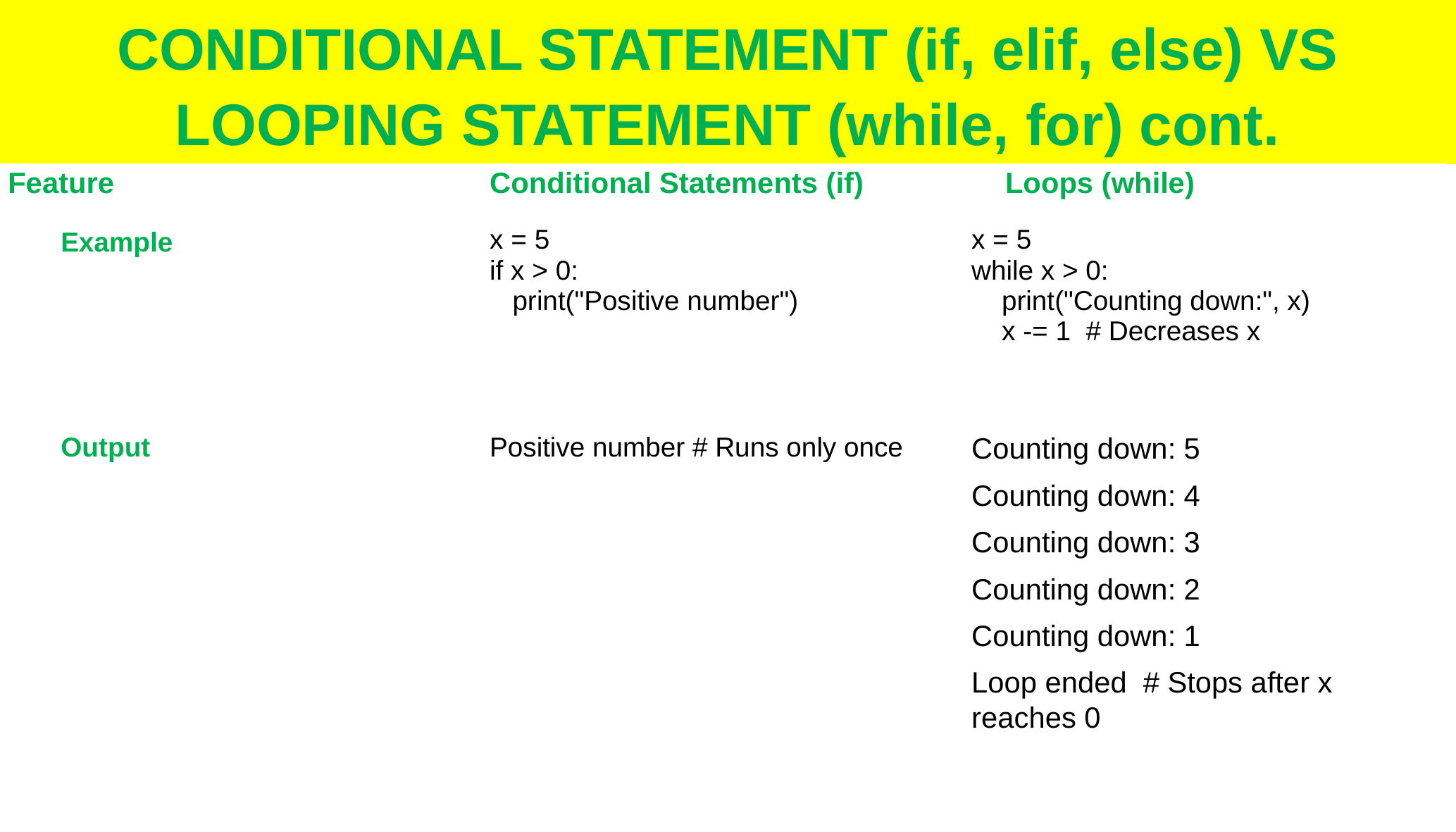

# CONDITIONAL STATEMENT (if, elif, else) VS LOOPING STATEMENT (while, for) cont.
| Feature | Conditional Statements (if) | Loops (while) |
| --- | --- | --- |
| Example | x = 5 if x > 0: print("Positive number") | x = 5 while x > 0: print("Counting down:", x) x -= 1 # Decreases x |
| Output | Positive number # Runs only once | Counting down: 5 Counting down: 4 Counting down: 3 Counting down: 2 Counting down: 1 Loop ended # Stops after x reaches 0 |